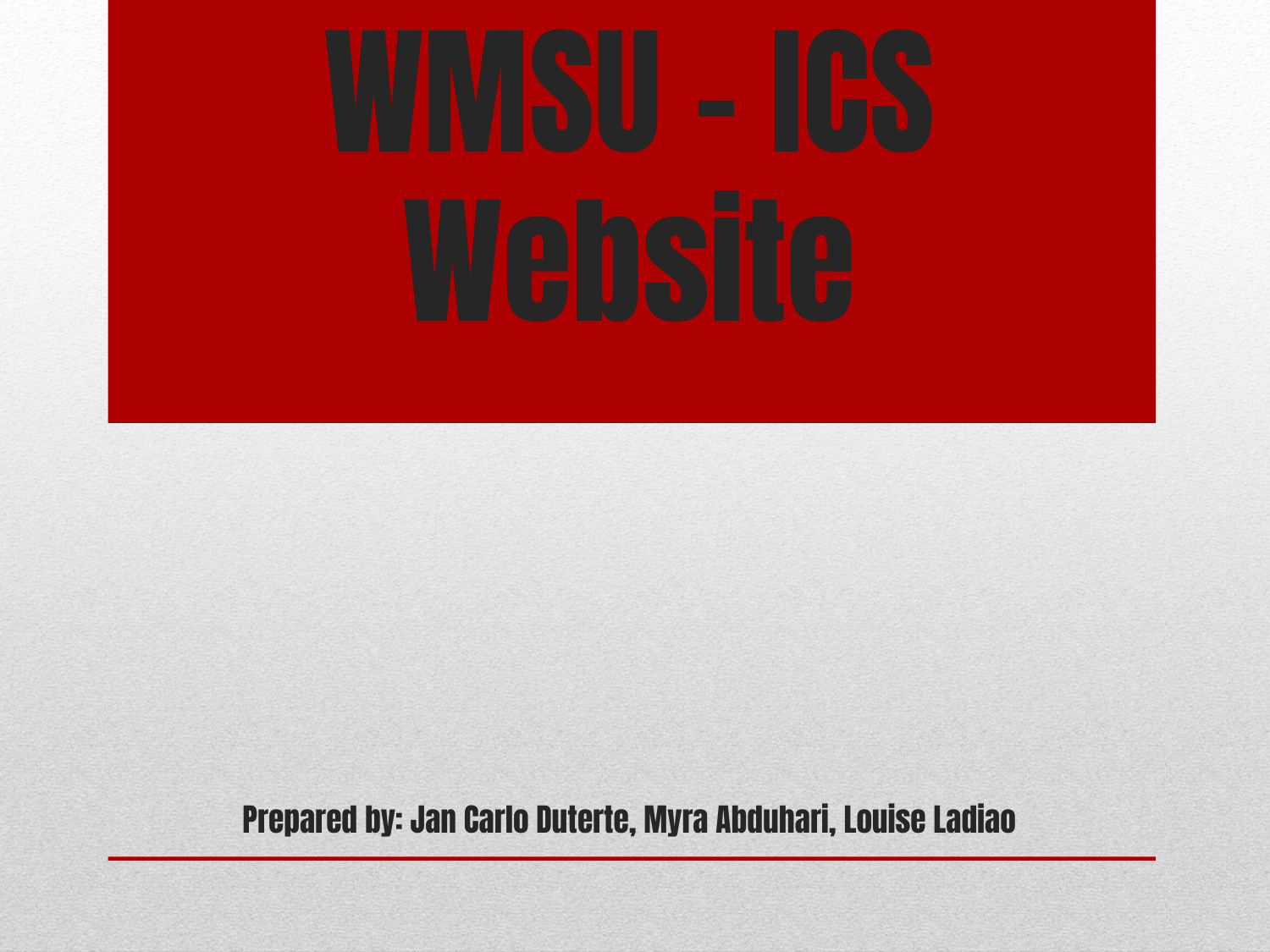

# WMSU – ICS Website Prepared by: Jan Carlo Duterte, Myra Abduhari, Louise Ladiao